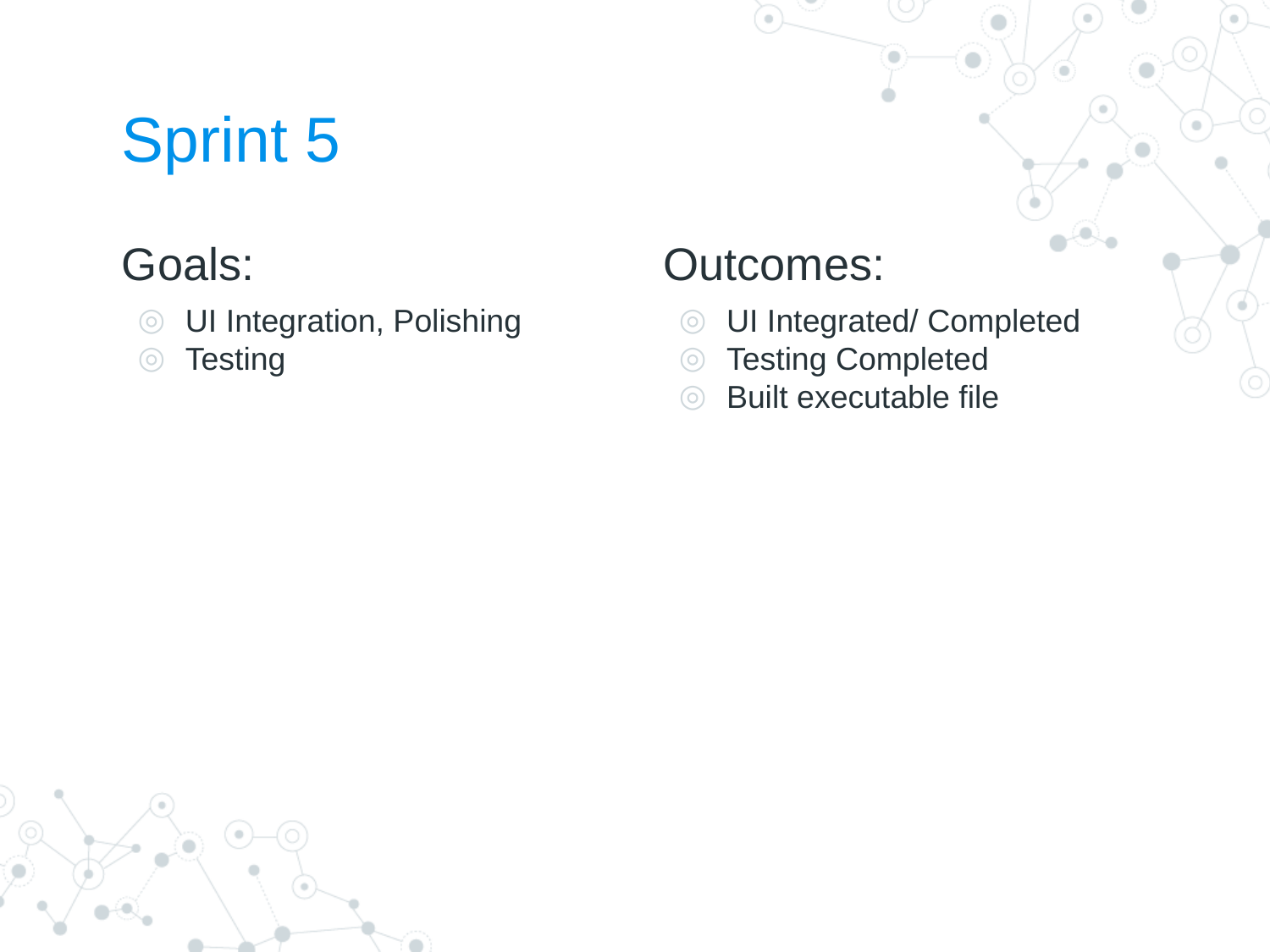

# Sprint 5
Goals:
UI Integration, Polishing
Testing
Outcomes:
UI Integrated/ Completed
Testing Completed
Built executable file